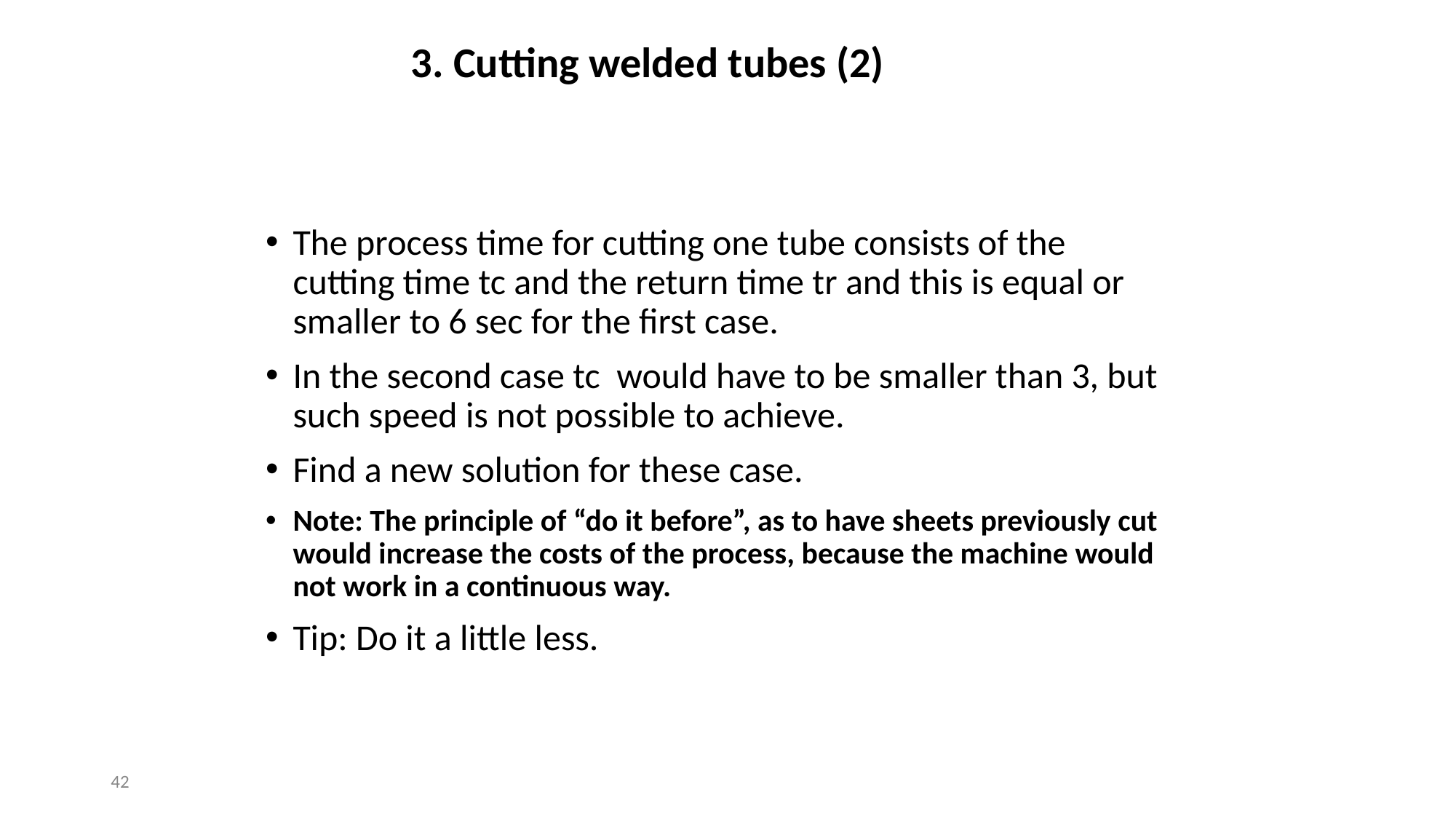

# 3. Cutting welded tubes (2)
The process time for cutting one tube consists of the cutting time tc and the return time tr and this is equal or smaller to 6 sec for the first case.
In the second case tc  would have to be smaller than 3, but such speed is not possible to achieve.
Find a new solution for these case.
Note: The principle of “do it before”, as to have sheets previously cut would increase the costs of the process, because the machine would not work in a continuous way.
Tip: Do it a little less.
42